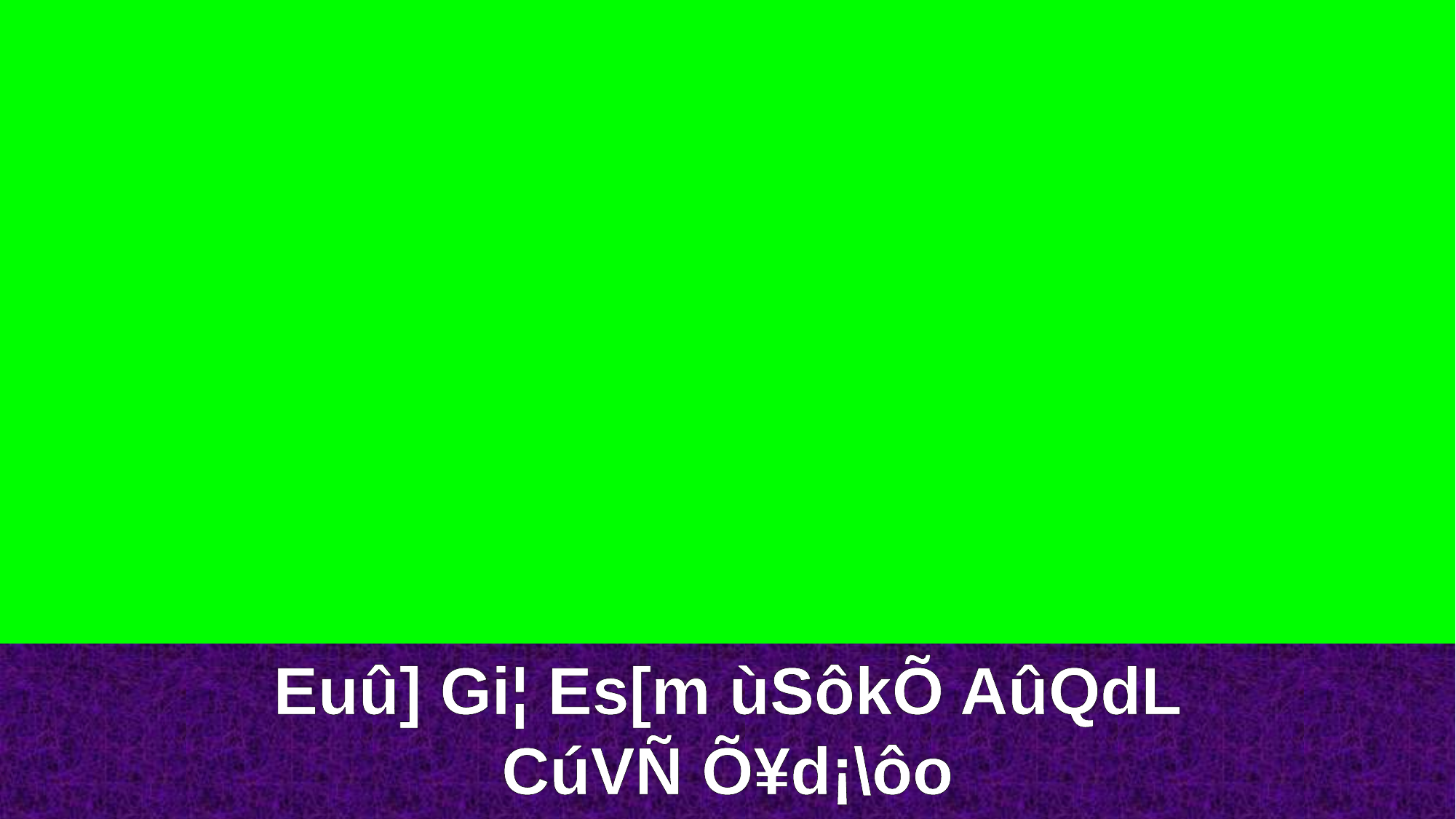

Euû] Gi¦ Es[m ùSôkÕ AûQdL CúVÑ Õ¥d¡\ôo